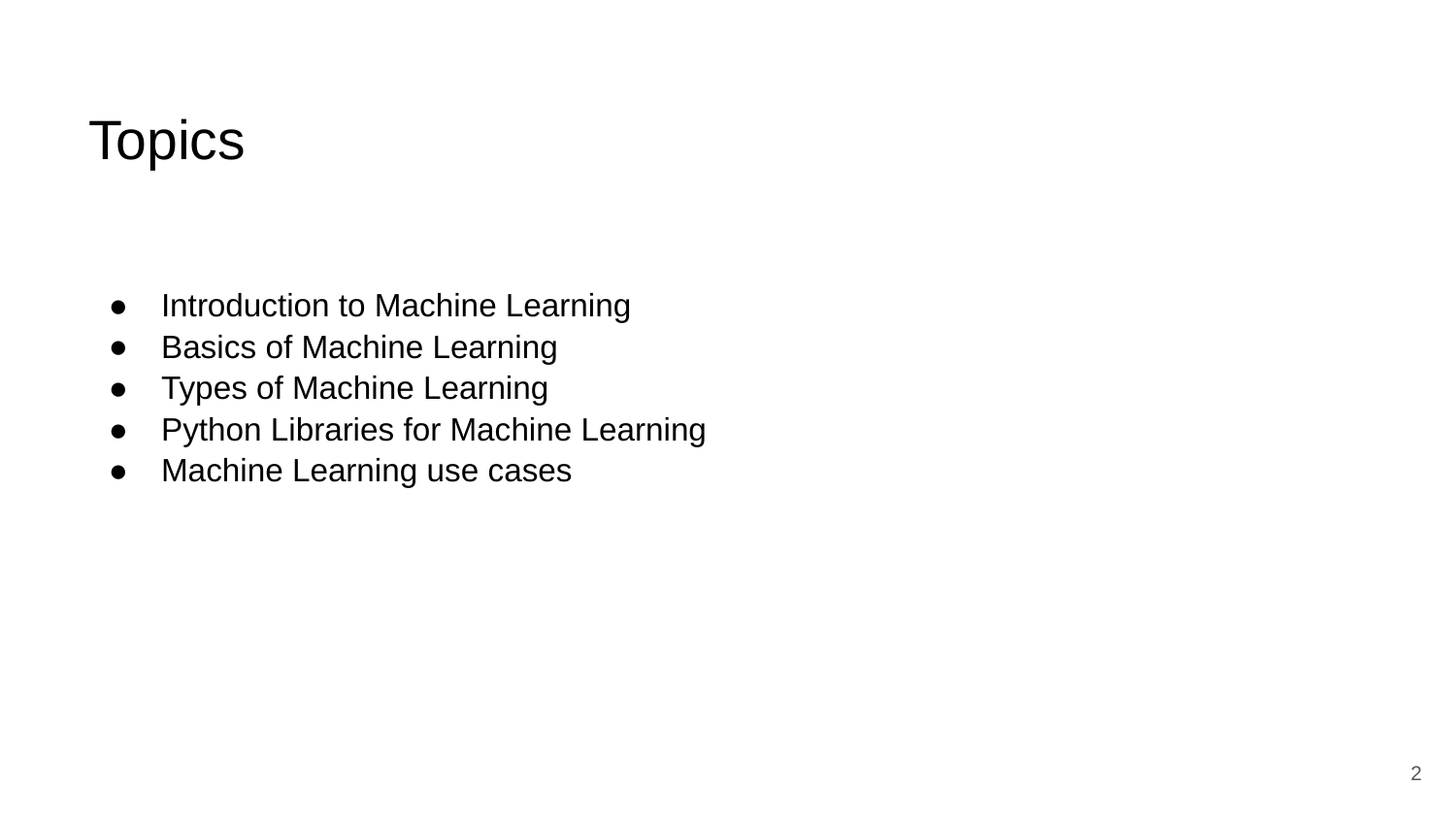

Topics

Introduction to Machine Learning
Basics of Machine Learning
Types of Machine Learning
Python Libraries for Machine Learning
Machine Learning use cases

2